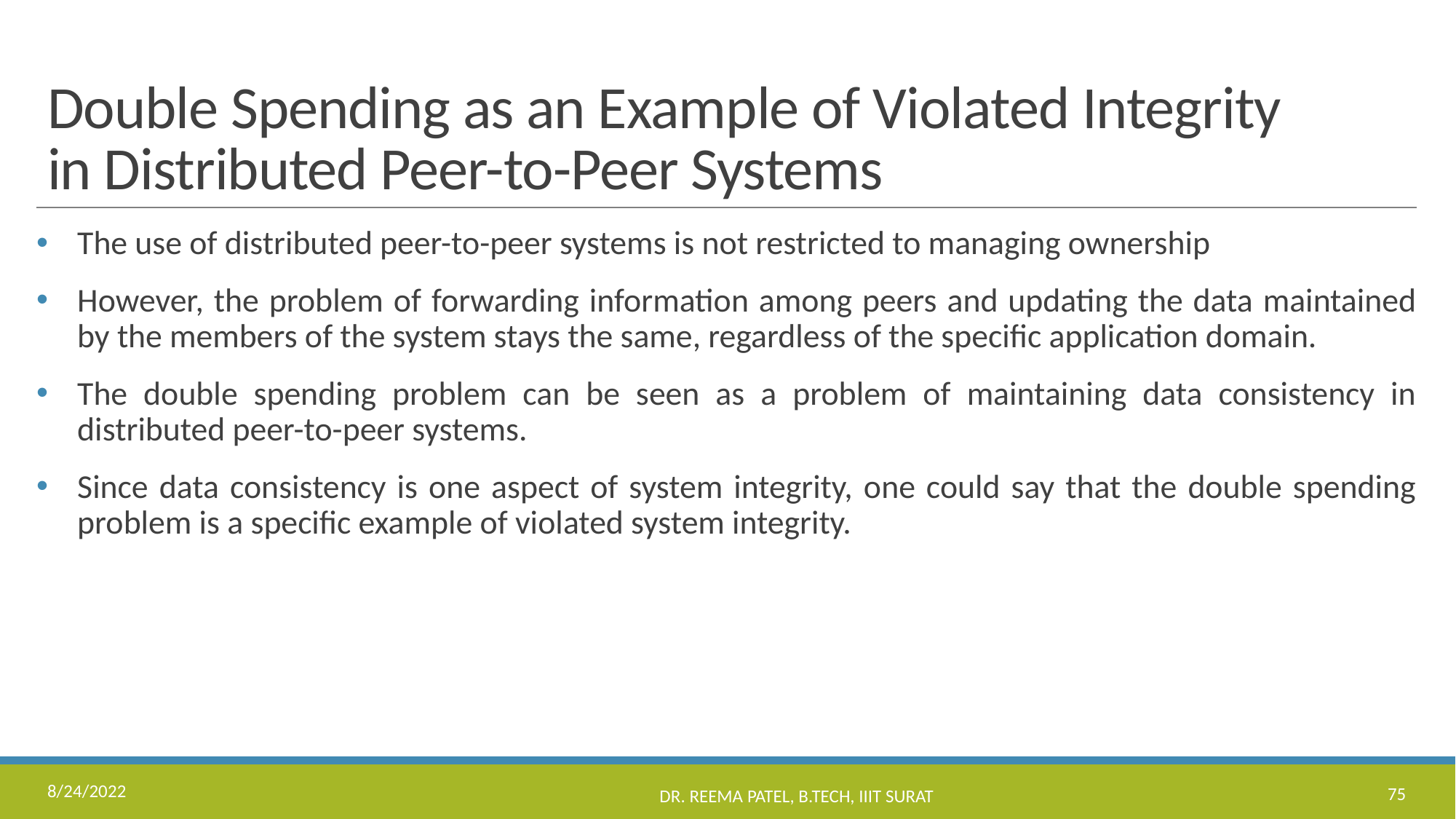

# Double Spending as an Example of Violated Integrity in Distributed Peer-to-Peer Systems
The use of distributed peer-to-peer systems is not restricted to managing ownership
However, the problem of forwarding information among peers and updating the data maintained by the members of the system stays the same, regardless of the specific application domain.
The double spending problem can be seen as a problem of maintaining data consistency in distributed peer-to-peer systems.
Since data consistency is one aspect of system integrity, one could say that the double spending problem is a specific example of violated system integrity.
8/24/2022
Dr. Reema Patel, B.Tech, IIIT Surat
75